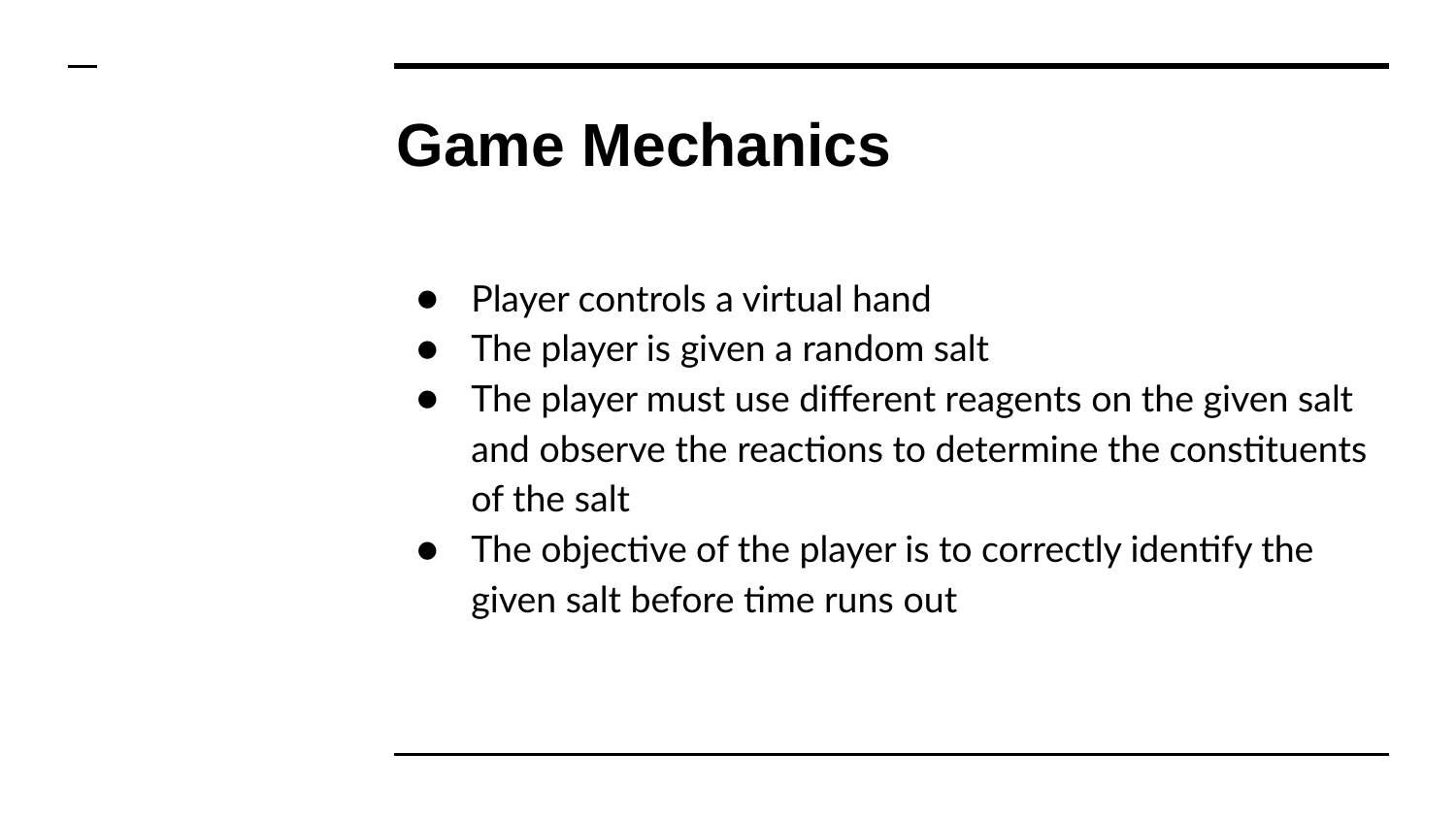

# Game Mechanics
Player controls a virtual hand
The player is given a random salt
The player must use different reagents on the given salt and observe the reactions to determine the constituents of the salt
The objective of the player is to correctly identify the given salt before time runs out